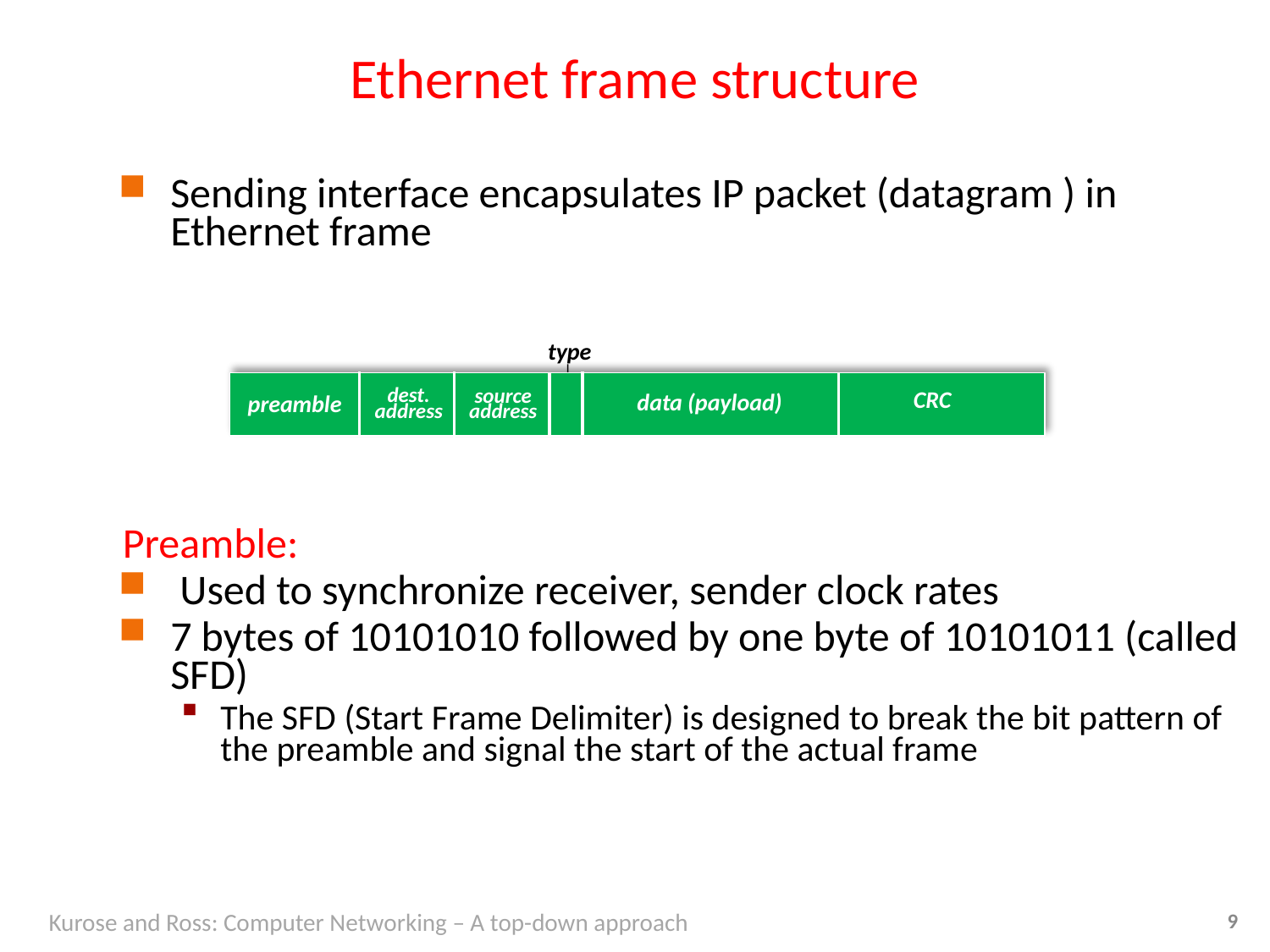

# Ethernet frame structure
Sending interface encapsulates IP packet (datagram ) in Ethernet frame

type

dest.
address
source
address
CRC
data (payload)
preamble
Preamble:
 Used to synchronize receiver, sender clock rates
7 bytes of 10101010 followed by one byte of 10101011 (called SFD)
The SFD (Start Frame Delimiter) is designed to break the bit pattern of the preamble and signal the start of the actual frame
Kurose and Ross: Computer Networking – A top-down approach